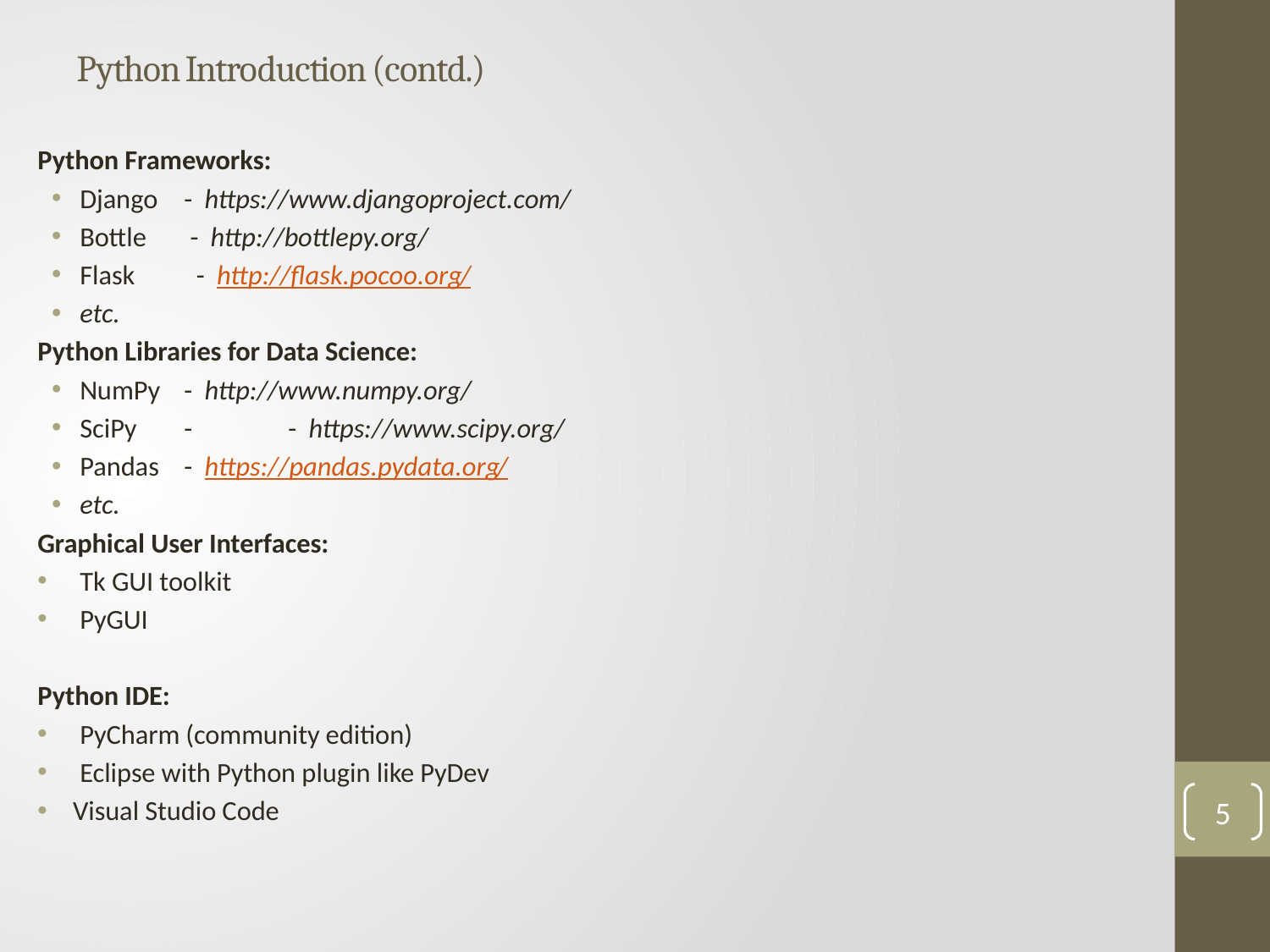

# Python Introduction (contd.)
Python Frameworks:
Django  	-  https://www.djangoproject.com/
Bottle   	 -  http://bottlepy.org/
Flask    	  -  http://flask.pocoo.org/
etc.
Python Libraries for Data Science:
NumPy	-  http://www.numpy.org/
SciPy	-  	-  https://www.scipy.org/
Pandas	-  https://pandas.pydata.org/
etc.
Graphical User Interfaces:
Tk GUI toolkit
PyGUI

Python IDE:
PyCharm (community edition)
Eclipse with Python plugin like PyDev
Visual Studio Code

5